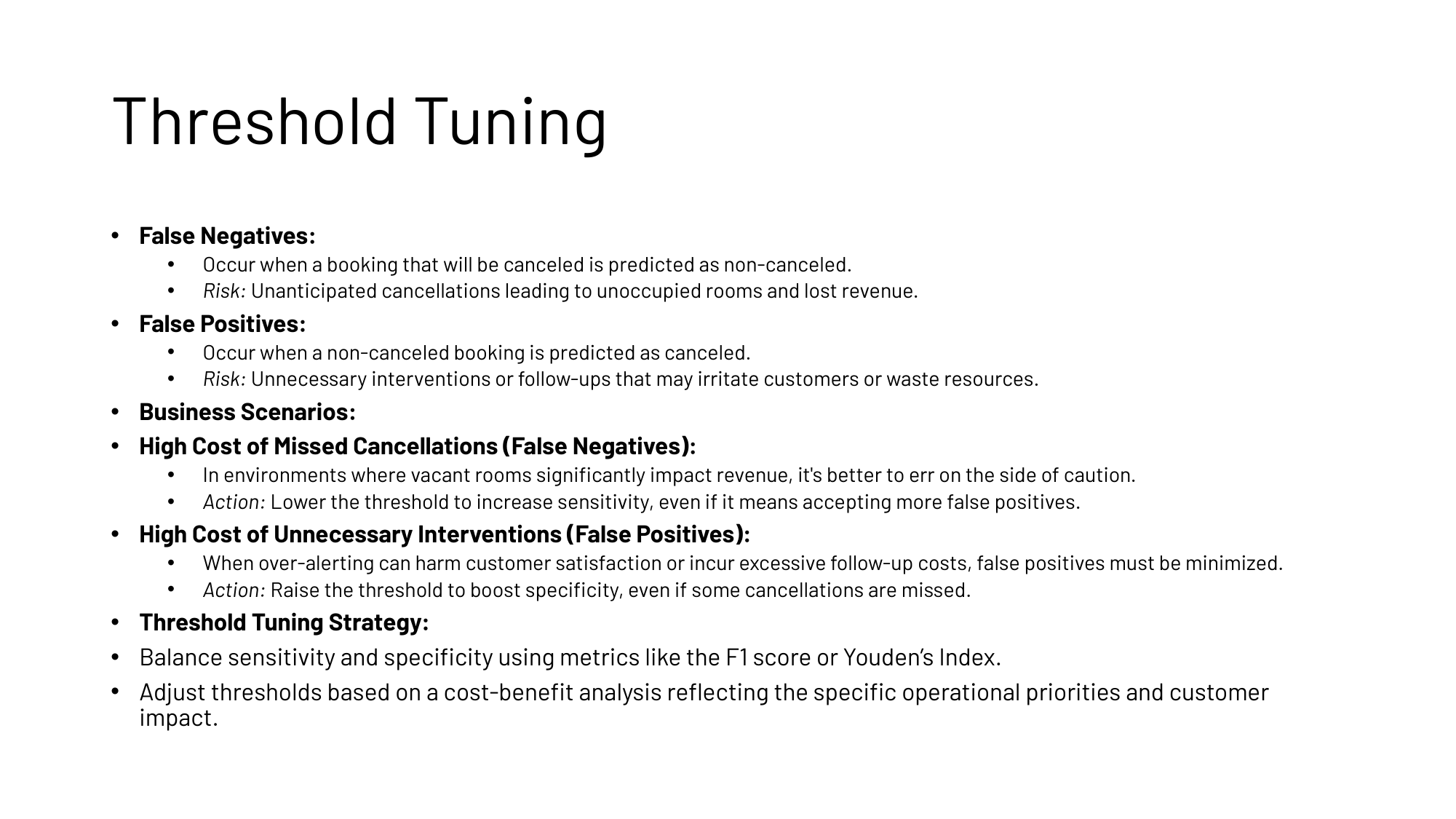

# Threshold Tuning
False Negatives:
Occur when a booking that will be canceled is predicted as non-canceled.
Risk: Unanticipated cancellations leading to unoccupied rooms and lost revenue.
False Positives:
Occur when a non-canceled booking is predicted as canceled.
Risk: Unnecessary interventions or follow-ups that may irritate customers or waste resources.
Business Scenarios:
High Cost of Missed Cancellations (False Negatives):
In environments where vacant rooms significantly impact revenue, it's better to err on the side of caution.
Action: Lower the threshold to increase sensitivity, even if it means accepting more false positives.
High Cost of Unnecessary Interventions (False Positives):
When over-alerting can harm customer satisfaction or incur excessive follow-up costs, false positives must be minimized.
Action: Raise the threshold to boost specificity, even if some cancellations are missed.
Threshold Tuning Strategy:
Balance sensitivity and specificity using metrics like the F1 score or Youden’s Index.
Adjust thresholds based on a cost-benefit analysis reflecting the specific operational priorities and customer impact.